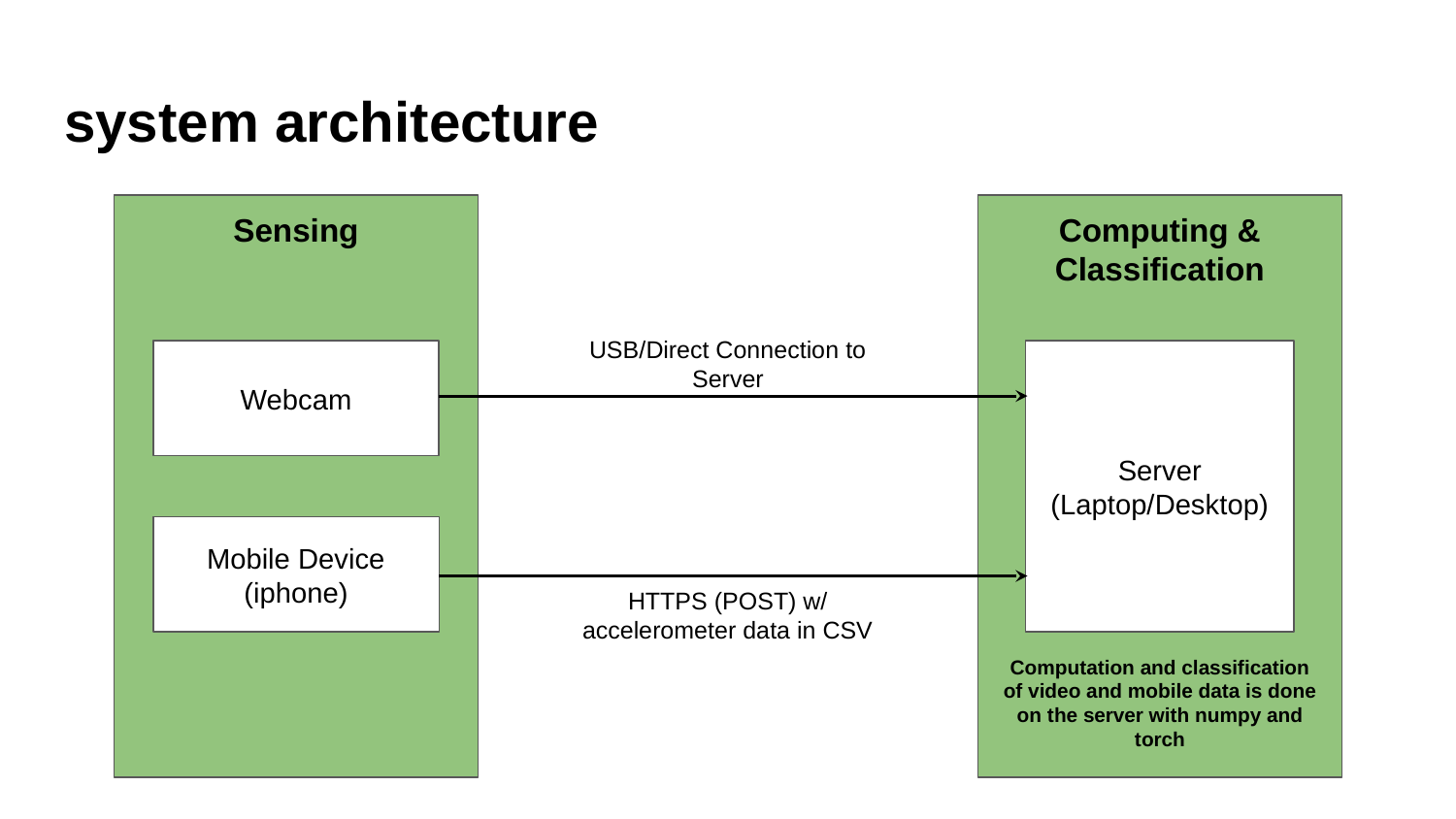

# system architecture
Sensing
Computing & Classification
USB/Direct Connection to Server
Server (Laptop/Desktop)
Webcam
Mobile Device (iphone)
HTTPS (POST) w/ accelerometer data in CSV
Computation and classification of video and mobile data is done on the server with numpy and torch